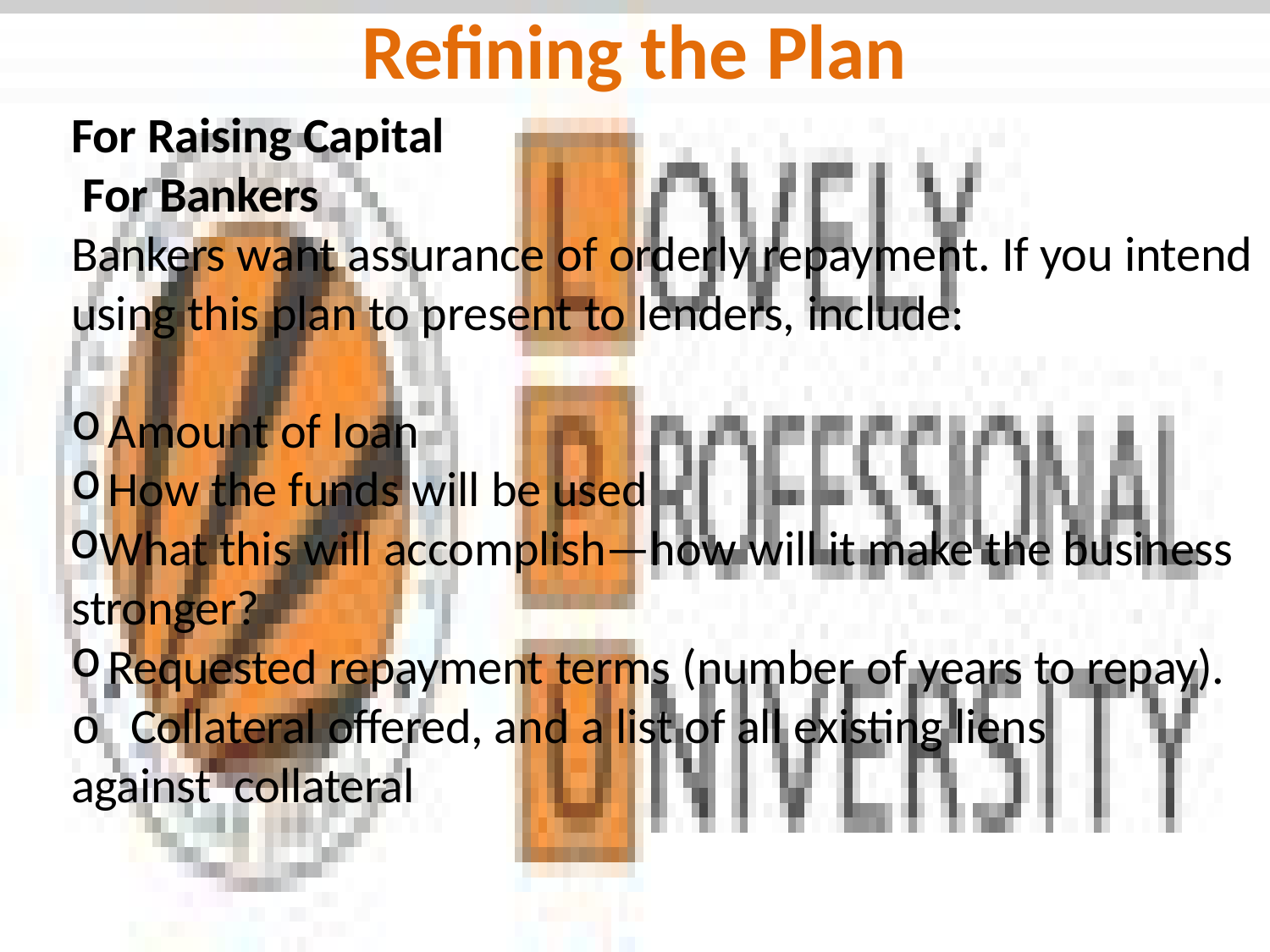

# Refining the Plan
For Raising Capital  For Bankers
Bankers want assurance of orderly repayment. If you intend  using this plan to present to lenders, include:

Amount of loan
How the funds will be used
What this will accomplish—how will it make the business  stronger?
Requested repayment terms (number of years to repay).
o Collateral offered, and a list of all existing liens against  collateral